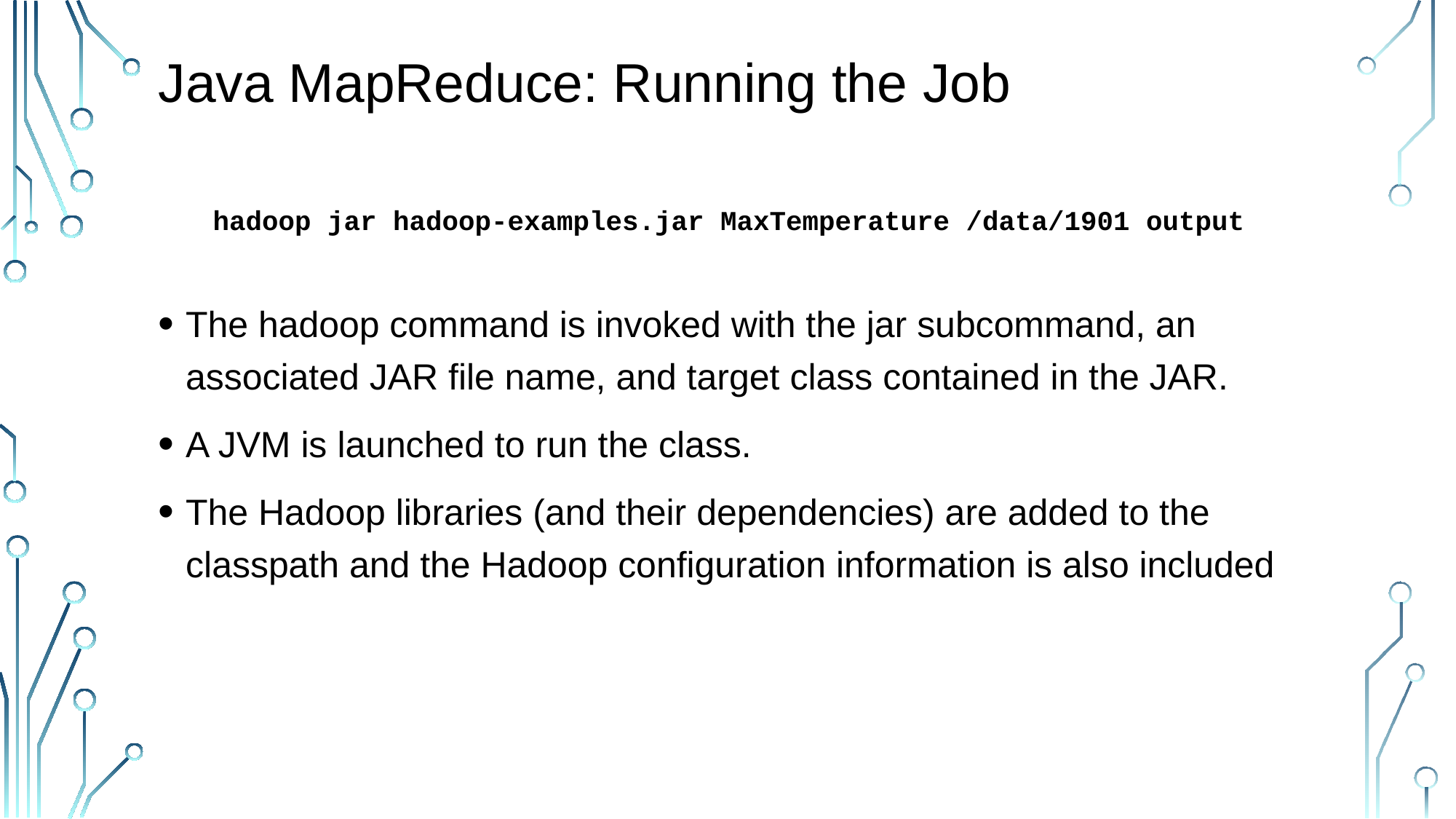

# Java MapReduce: Running the Job

hadoop jar hadoop-examples.jar MaxTemperature /data/1901 output

The hadoop command is invoked with the jar subcommand, an associated JAR file name, and target class contained in the JAR.
A JVM is launched to run the class.
The Hadoop libraries (and their dependencies) are added to the classpath and the Hadoop configuration information is also included